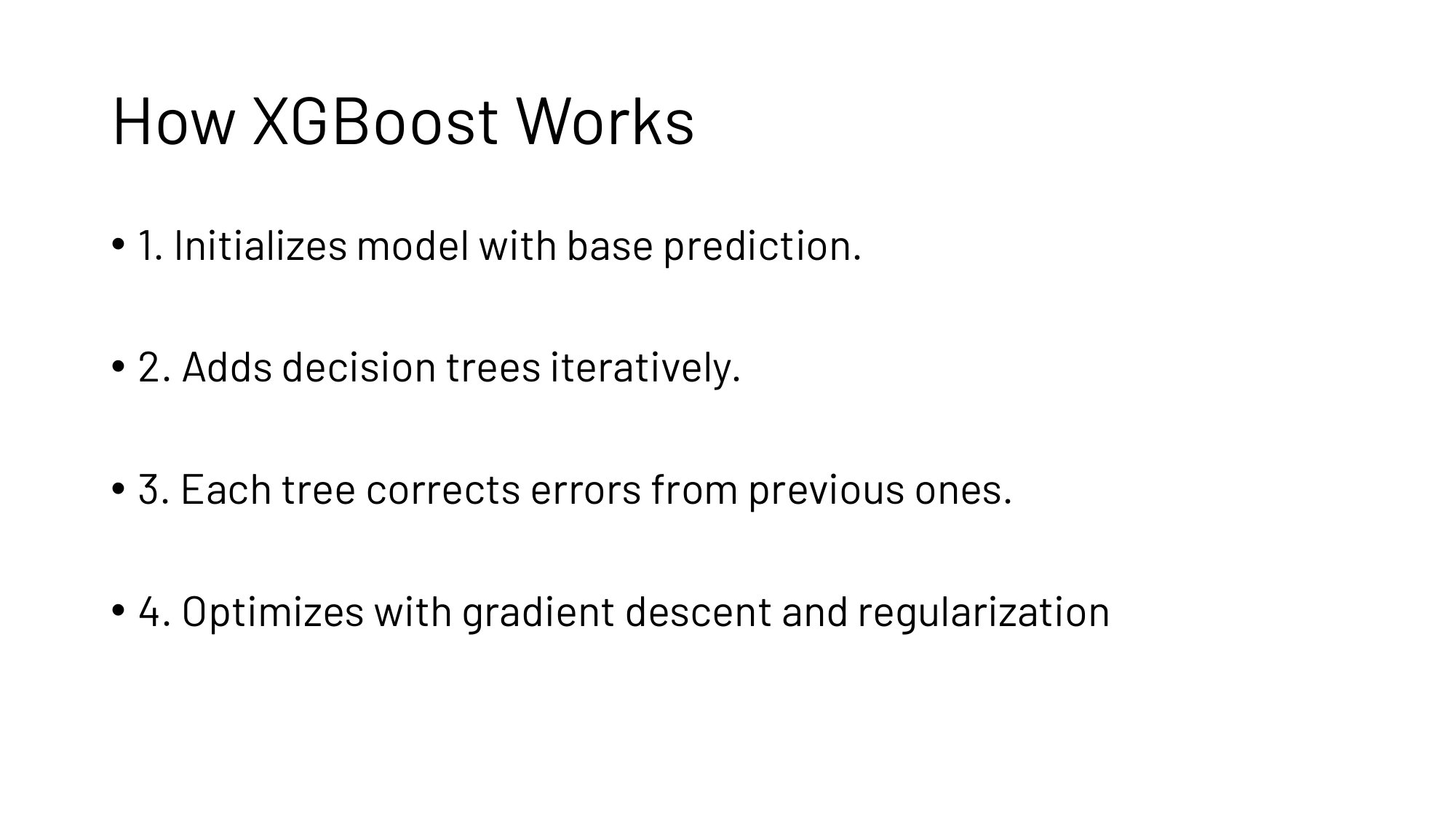

# How XGBoost Works
1. Initializes model with base prediction.

2. Adds decision trees iteratively.

3. Each tree corrects errors from previous ones.

4. Optimizes with gradient descent and regularization